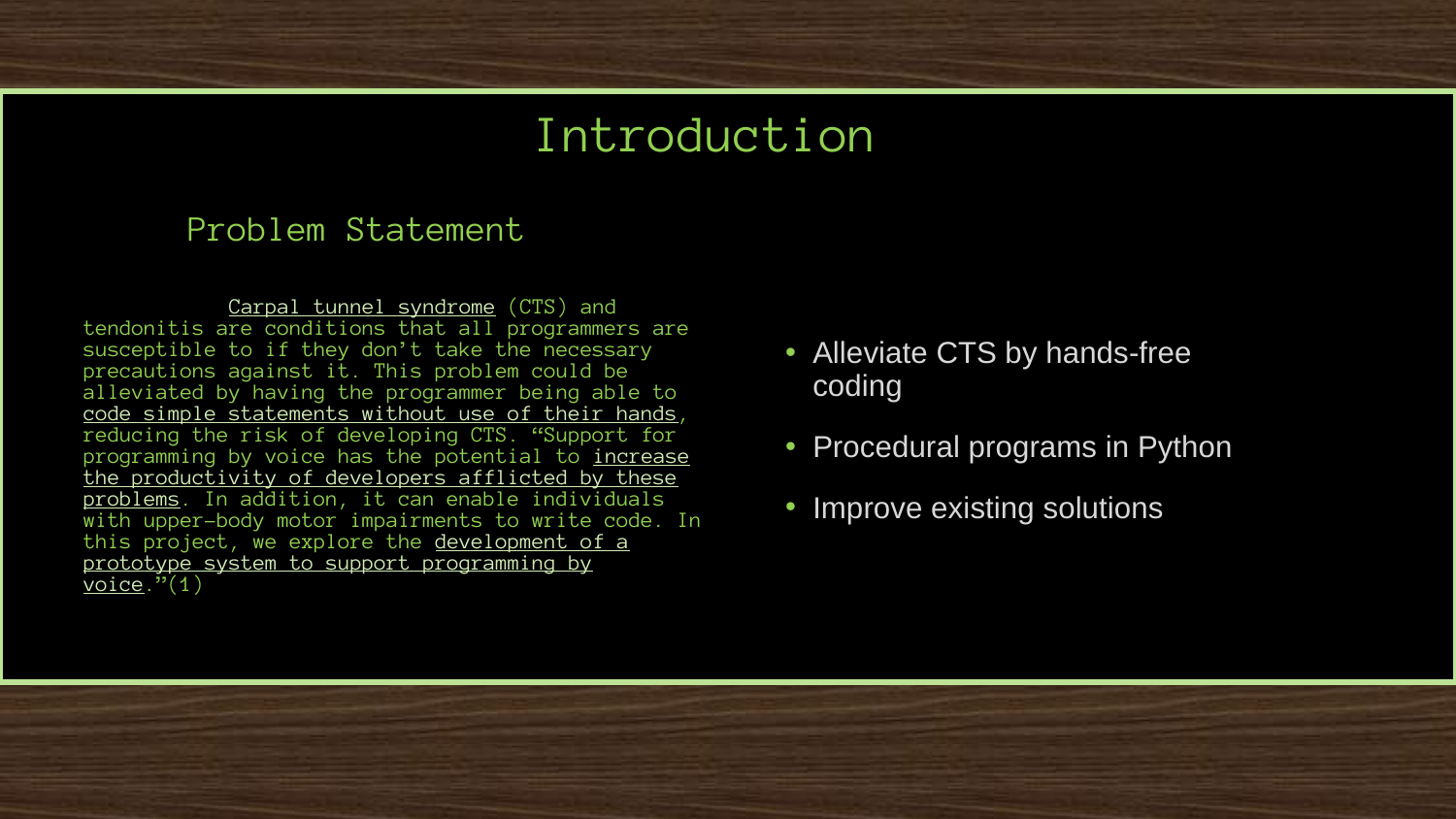

# Introduction
Problem Statement
	Carpal tunnel syndrome (CTS) and tendonitis are conditions that all programmers are susceptible to if they don’t take the necessary precautions against it. This problem could be alleviated by having the programmer being able to code simple statements without use of their hands, reducing the risk of developing CTS. “Support for programming by voice has the potential to increase the productivity of developers afflicted by these problems. In addition, it can enable individuals with upper-body motor impairments to write code. In this project, we explore the development of a prototype system to support programming by voice.”(1)
Alleviate CTS by hands-free coding
Procedural programs in Python
Improve existing solutions